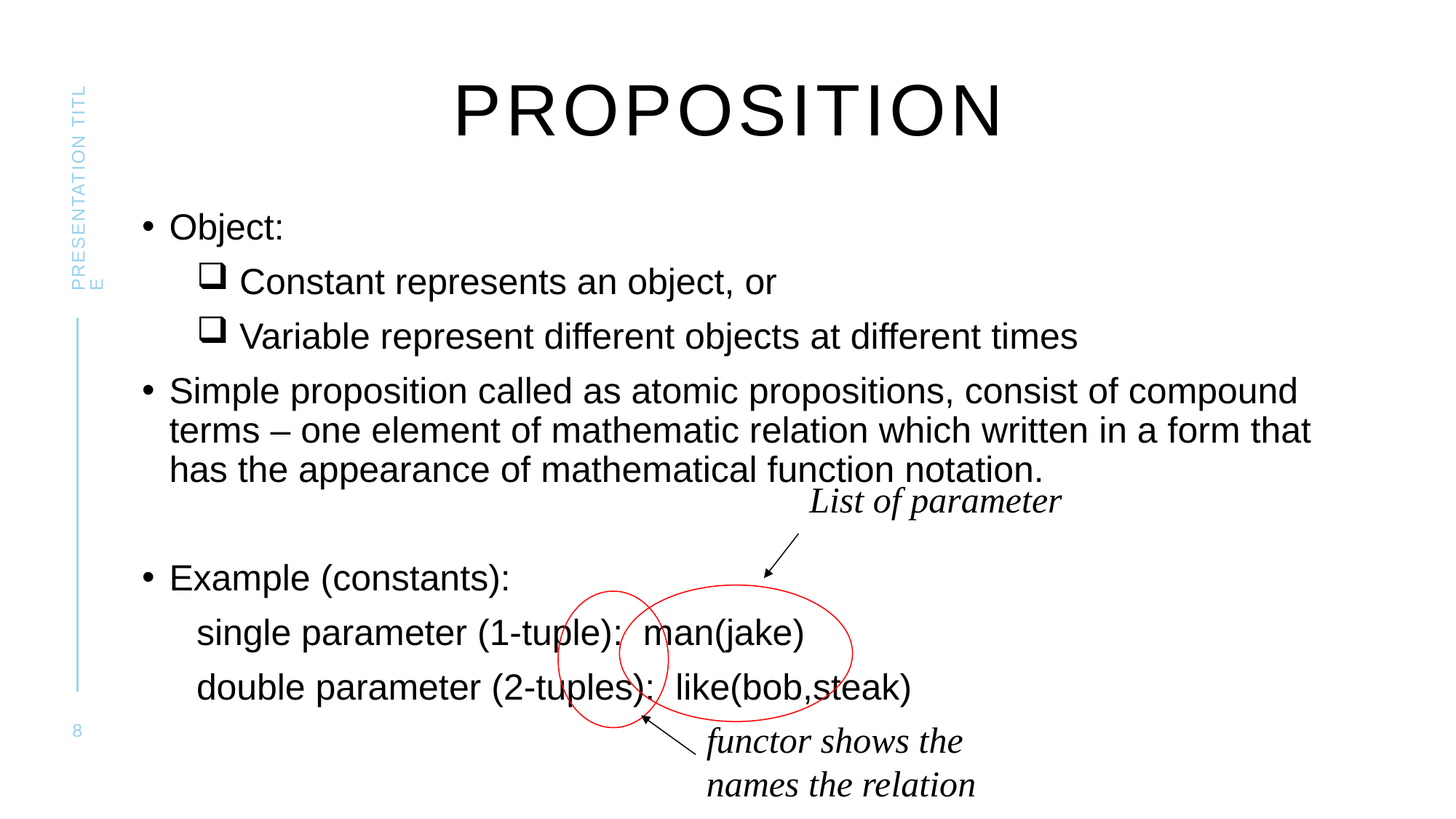

# Proposition
presentation title
Object:
Constant represents an object, or
Variable represent different objects at different times
Simple proposition called as atomic propositions, consist of compound terms – one element of mathematic relation which written in a form that has the appearance of mathematical function notation.

Example (constants):
single parameter (1-tuple):  man(jake)
double parameter (2-tuples):  like(bob,steak)
List of parameter

functor shows the names the relation

8